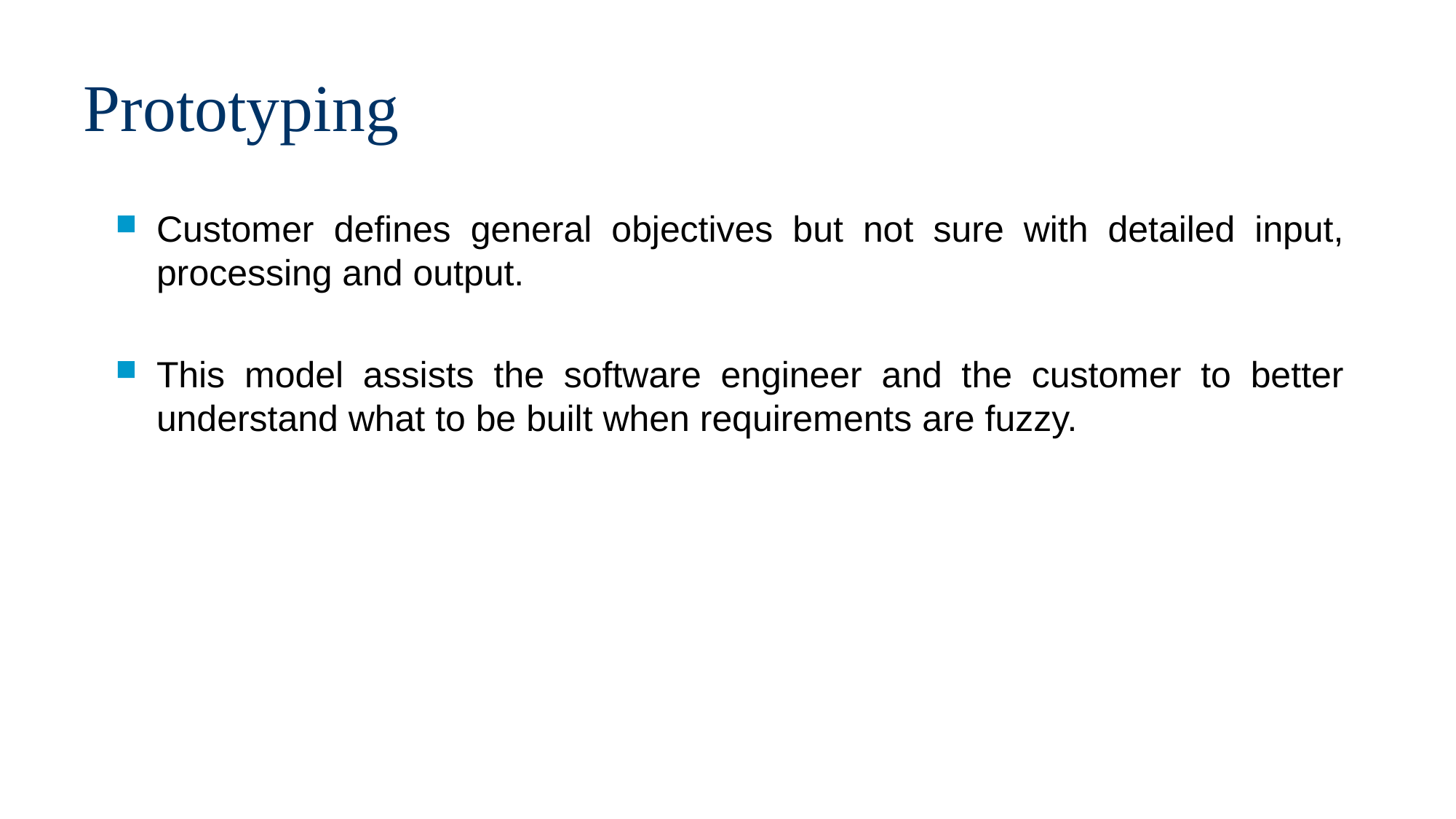

# Prototyping
Customer defines general objectives but not sure with detailed input, processing and output.

This model assists the software engineer and the customer to better understand what to be built when requirements are fuzzy.
16